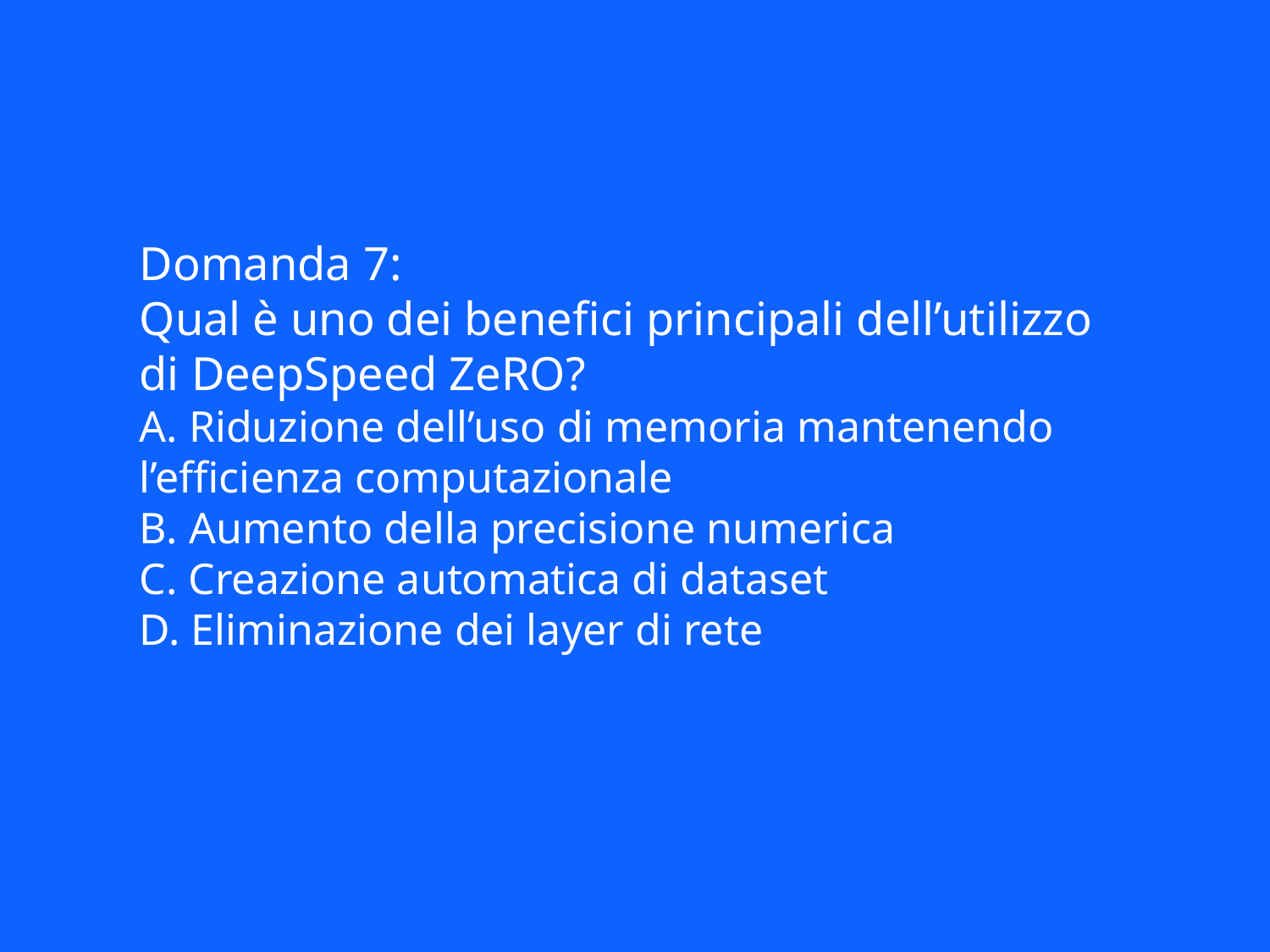

Domanda 7:
Qual è uno dei benefici principali dell’utilizzo di DeepSpeed ZeRO?
A. Riduzione dell’uso di memoria mantenendo l’efficienza computazionale
B. Aumento della precisione numerica
C. Creazione automatica di dataset
D. Eliminazione dei layer di rete